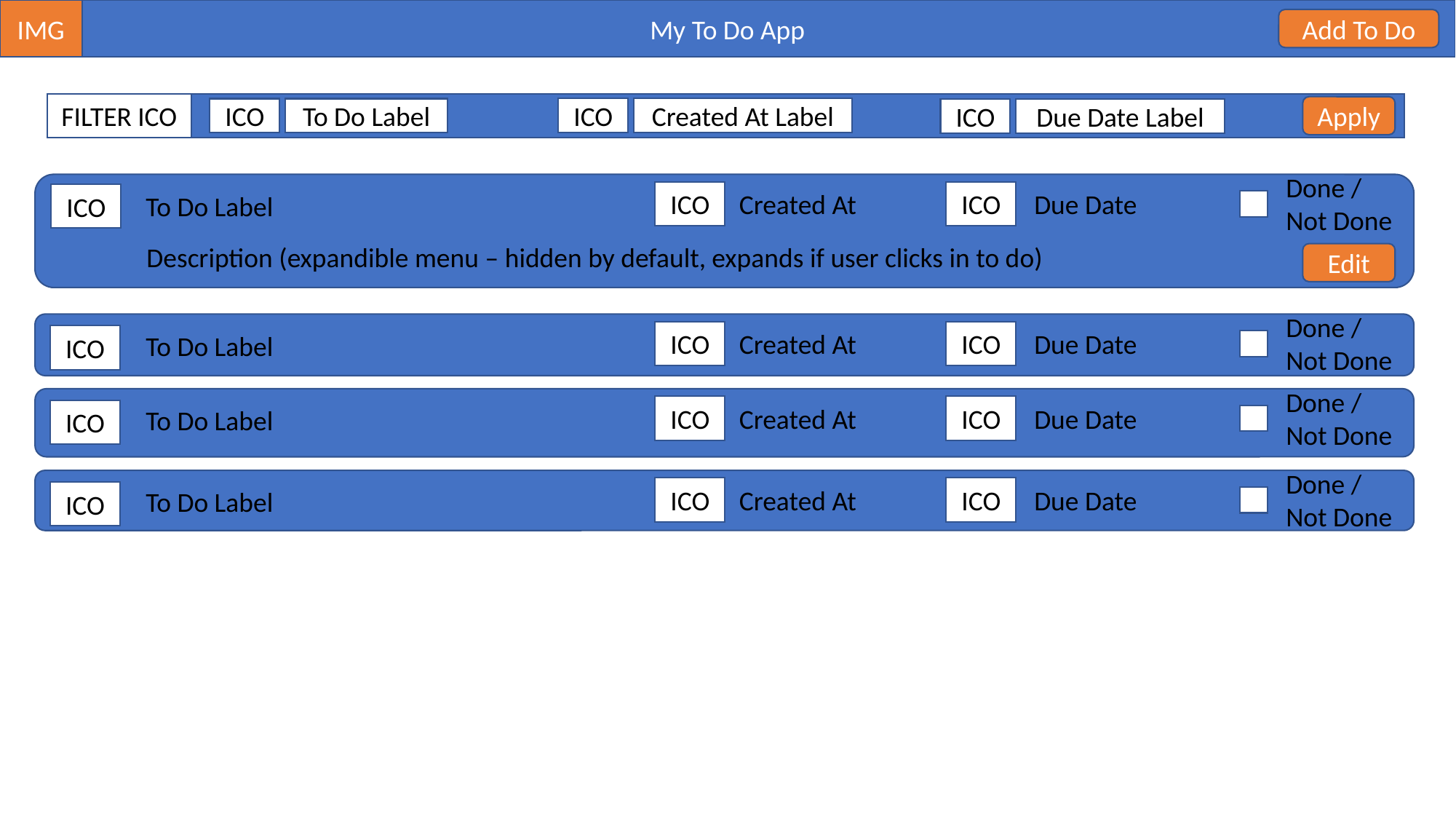

My To Do App
IMG
Add To Do
FILTER ICO

Apply
ICO
Created At Label
ICO
To Do Label
ICO
Due Date Label
Done /
Not Done

Created At
Due Date
ICO
ICO
To Do Label
ICO

Description (expandible menu – hidden by default, expands if user clicks in to do)
Edit
Done /
Not Done

Created At
Due Date
ICO
ICO
To Do Label
ICO

Done /
Not Done

Created At
Due Date
ICO
ICO
To Do Label
ICO

Done /
Not Done

Created At
Due Date
ICO
ICO
To Do Label
ICO